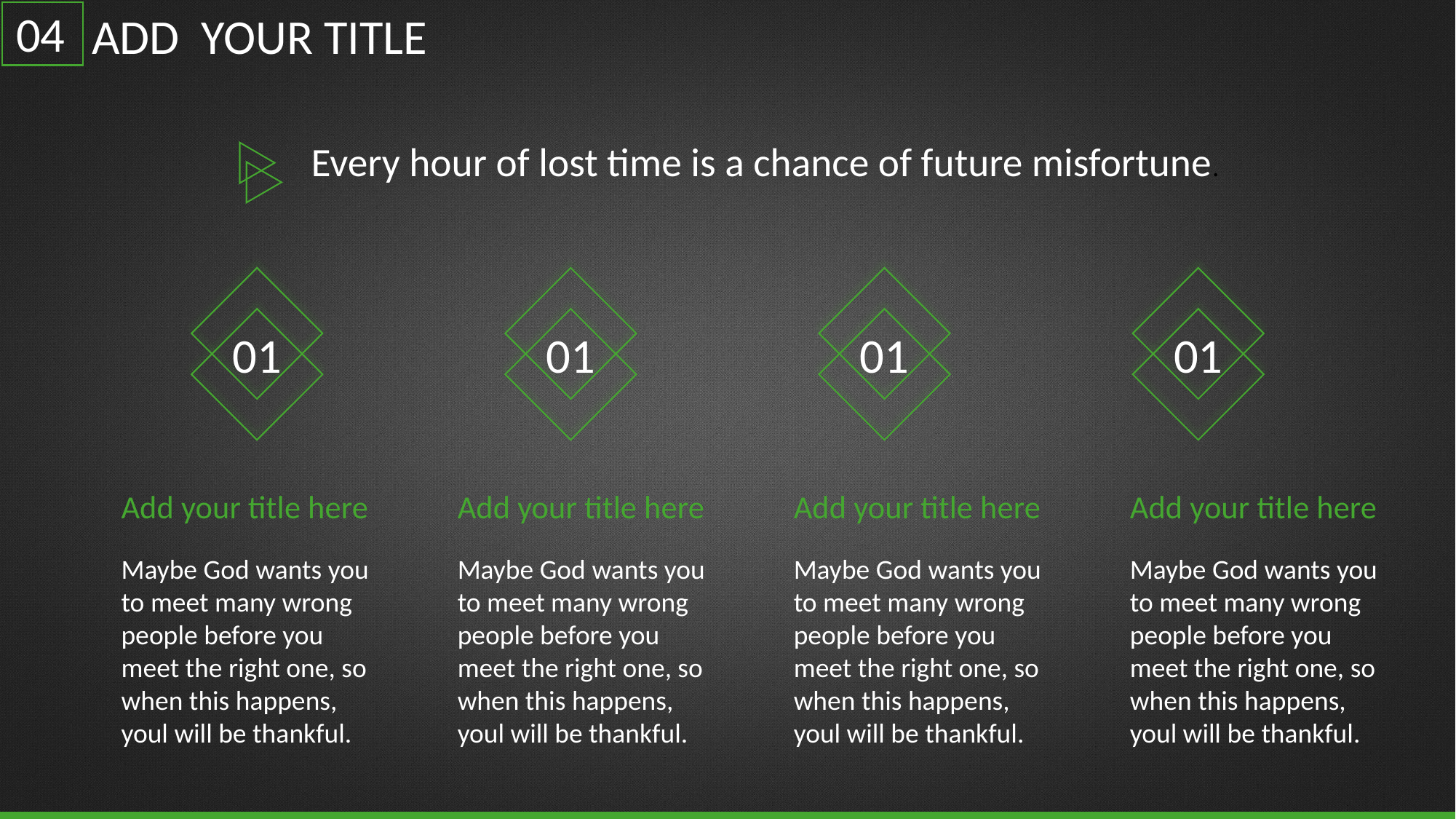

04
ADD  YOUR TITLE

Every hour of lost time is a chance of future misfortune.

01
01
01
01
Add your title here
Maybe God wants you to meet many wrong people before you meet the right one, so when this happens, youl will be thankful.
Add your title here
Maybe God wants you to meet many wrong people before you meet the right one, so when this happens, youl will be thankful.
Add your title here
Maybe God wants you to meet many wrong people before you meet the right one, so when this happens, youl will be thankful.
Add your title here
Maybe God wants you to meet many wrong people before you meet the right one, so when this happens, youl will be thankful.